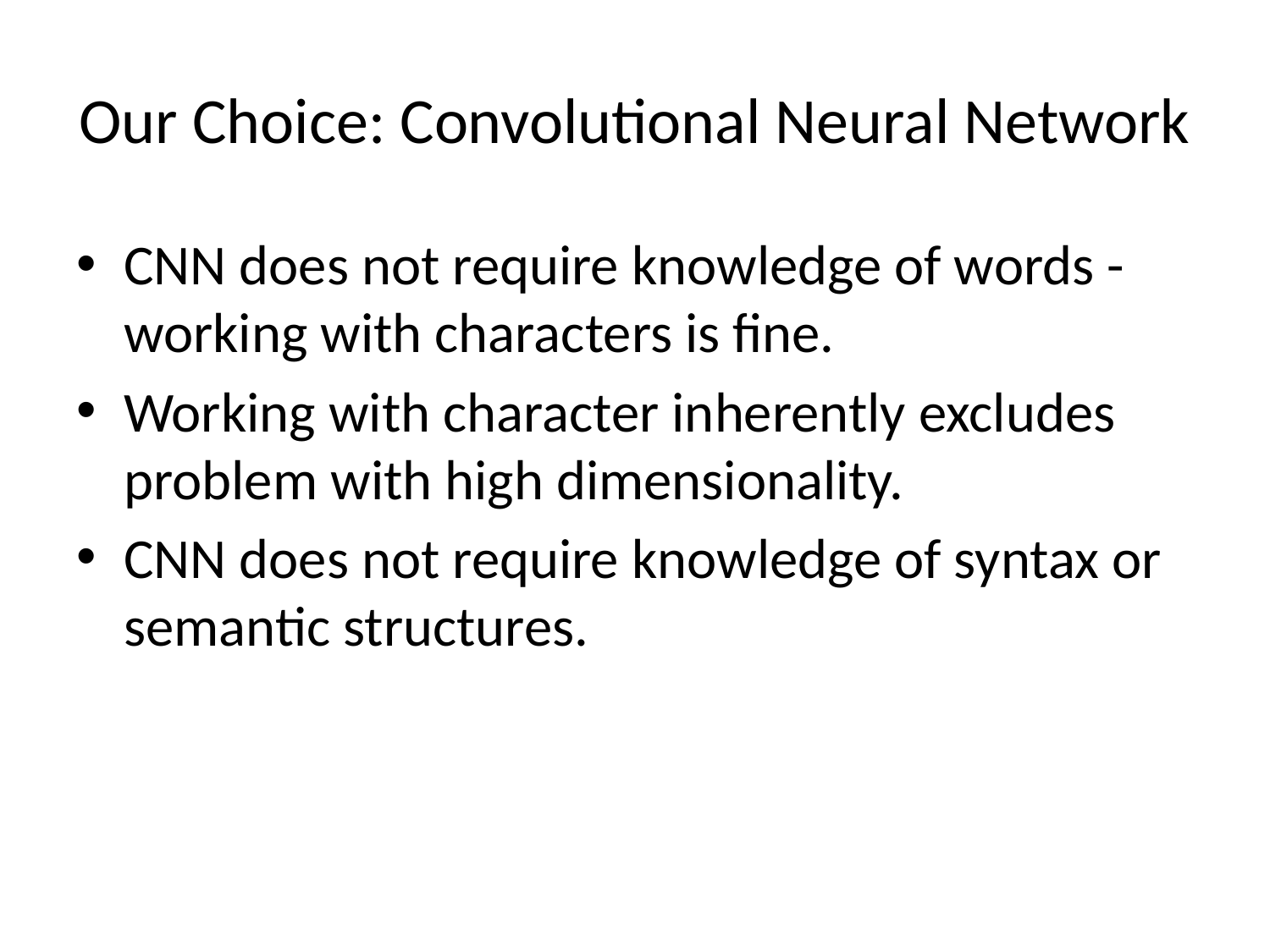

# Our Choice: Convolutional Neural Network
CNN does not require knowledge of words - working with characters is fine.
Working with character inherently excludes problem with high dimensionality.
CNN does not require knowledge of syntax or semantic structures.